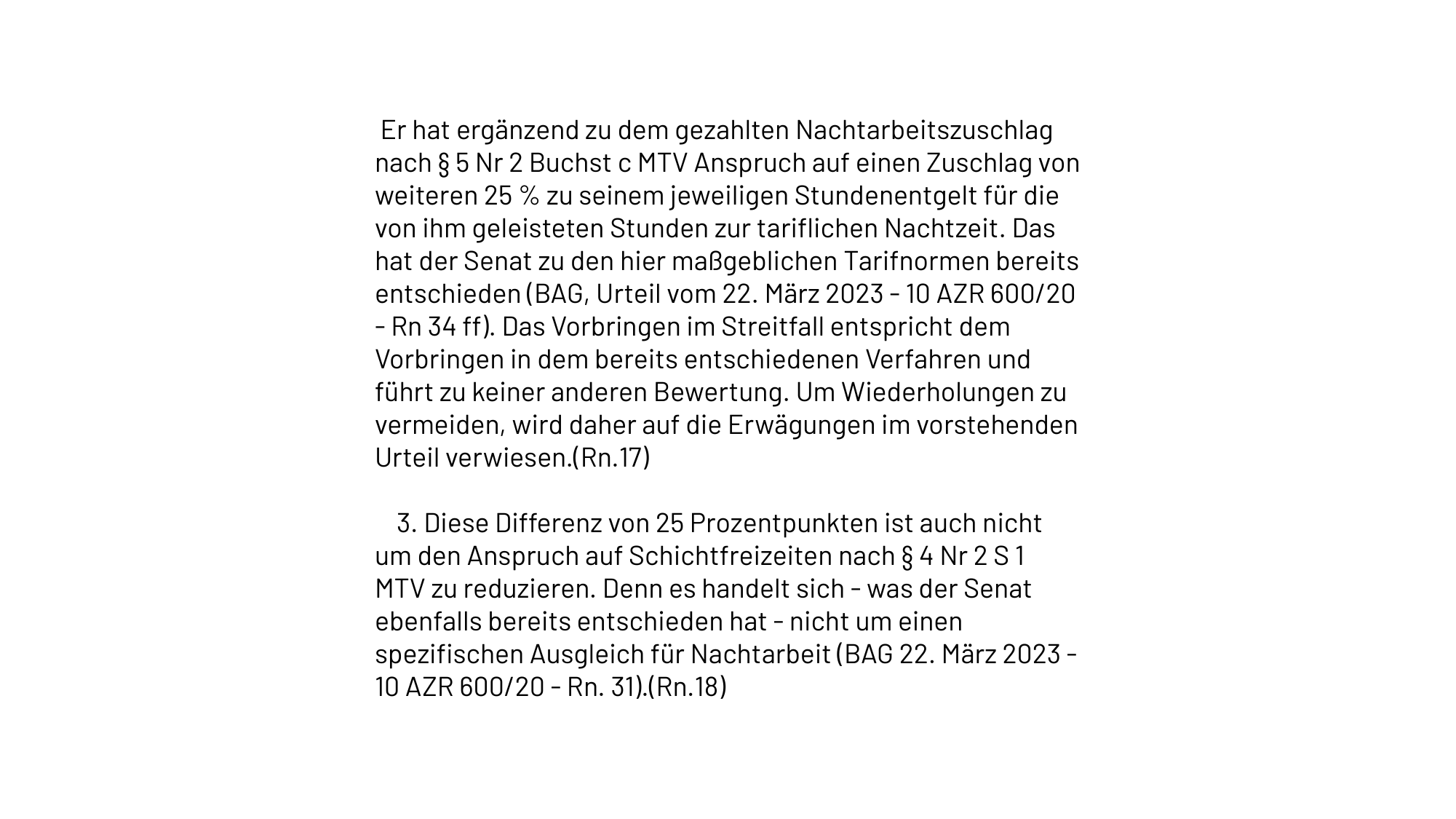

Er hat ergänzend zu dem gezahlten Nachtarbeitszuschlag nach § 5 Nr 2 Buchst c MTV Anspruch auf einen Zuschlag von weiteren 25 % zu seinem jeweiligen Stundenentgelt für die von ihm geleisteten Stunden zur tariflichen Nachtzeit. Das hat der Senat zu den hier maßgeblichen Tarifnormen bereits entschieden (BAG, Urteil vom 22. März 2023 - 10 AZR 600/20 - Rn 34 ff). Das Vorbringen im Streitfall entspricht dem Vorbringen in dem bereits entschiedenen Verfahren und führt zu keiner anderen Bewertung. Um Wiederholungen zu vermeiden, wird daher auf die Erwägungen im vorstehenden Urteil verwiesen.(Rn.17)

    3. Diese Differenz von 25 Prozentpunkten ist auch nicht um den Anspruch auf Schichtfreizeiten nach § 4 Nr 2 S 1 MTV zu reduzieren. Denn es handelt sich - was der Senat ebenfalls bereits entschieden hat - nicht um einen spezifischen Ausgleich für Nachtarbeit (BAG 22. März 2023 - 10 AZR 600/20 - Rn. 31).(Rn.18)